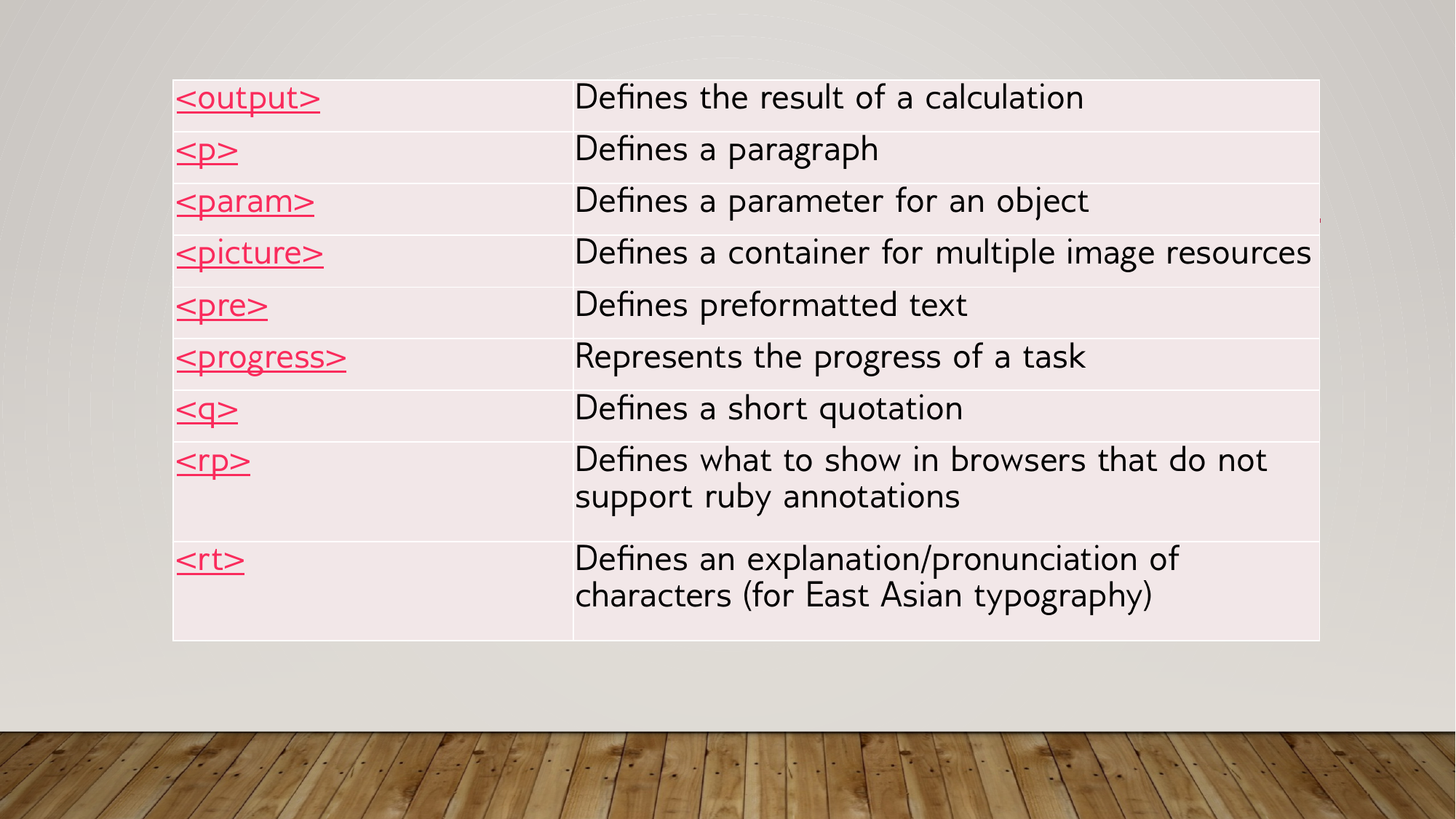

| <output> | Defines the result of a calculation |
| --- | --- |
| <p> | Defines a paragraph |
| <param> | Defines a parameter for an object |
| <picture> | Defines a container for multiple image resources |
| <pre> | Defines preformatted text |
| <progress> | Represents the progress of a task |
| <q> | Defines a short quotation |
| <rp> | Defines what to show in browsers that do not support ruby annotations |
| <rt> | Defines an explanation/pronunciation of characters (for East Asian typography) |
#